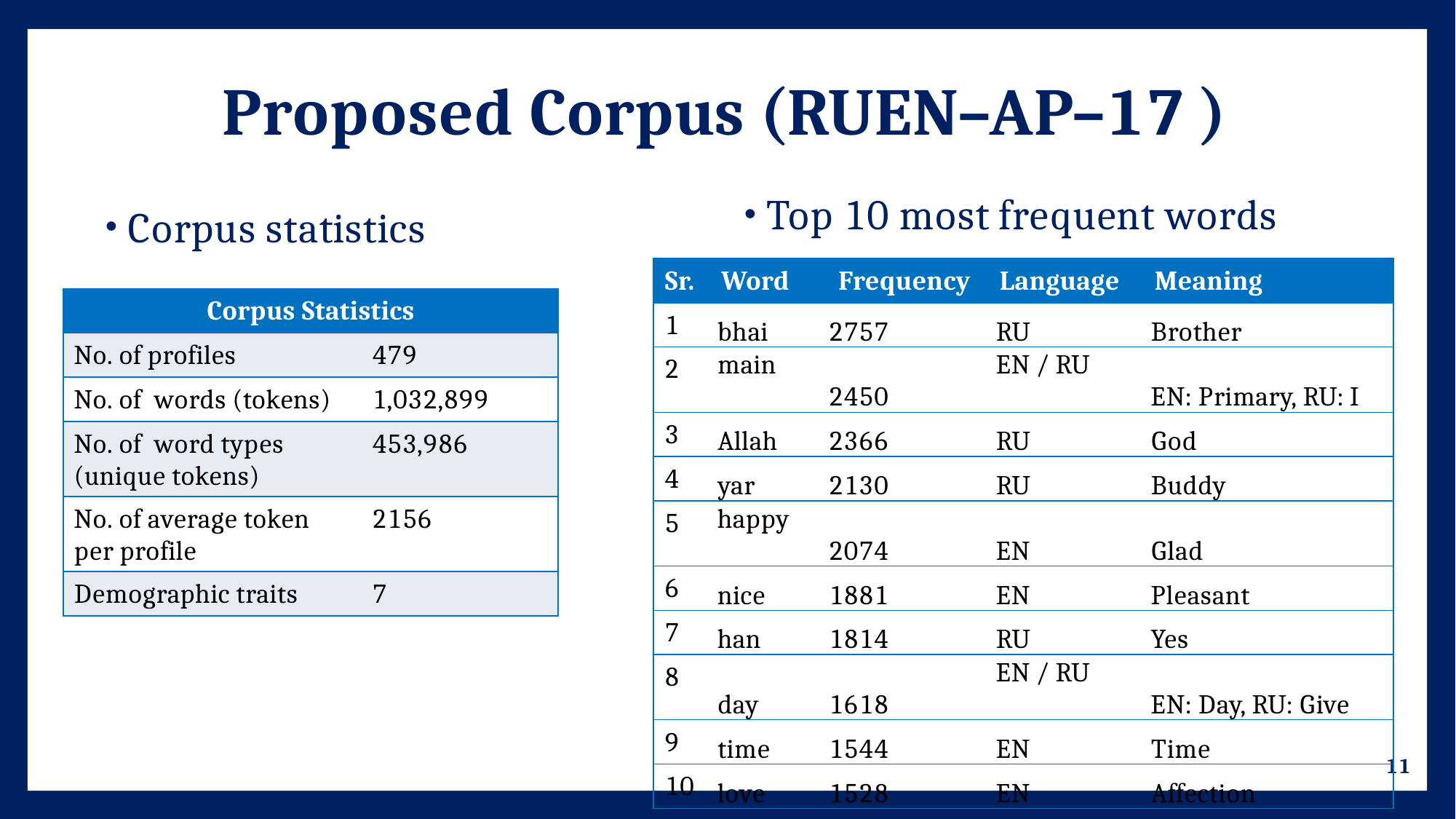

# Proposed Corpus (RUEN–AP–17 )
Top 10 most frequent words

Corpus statistics

| Sr. | Word | Frequency | Language | Meaning |
| --- | --- | --- | --- | --- |
| 1 | bhai | 2757 | RU | Brother |
| 2 | main | 2450 | EN / RU | EN: Primary, RU: I |
| 3 | Allah | 2366 | RU | God |
| 4 | yar | 2130 | RU | Buddy |
| 5 | happy | 2074 | EN | Glad |
| 6 | nice | 1881 | EN | Pleasant |
| 7 | han | 1814 | RU | Yes |
| 8 | day | 1618 | EN / RU | EN: Day, RU: Give |
| 9 | time | 1544 | EN | Time |
| 10 | love | 1528 | EN | Affection |
| Corpus Statistics |  |
| --- | --- |
| No. of profiles | 479 |
| No. of words (tokens) | 1,032,899 |
| No. of word types (unique tokens) | 453,986 |
| No. of average token per profile | 2156 |
| Demographic traits | 7 |
11